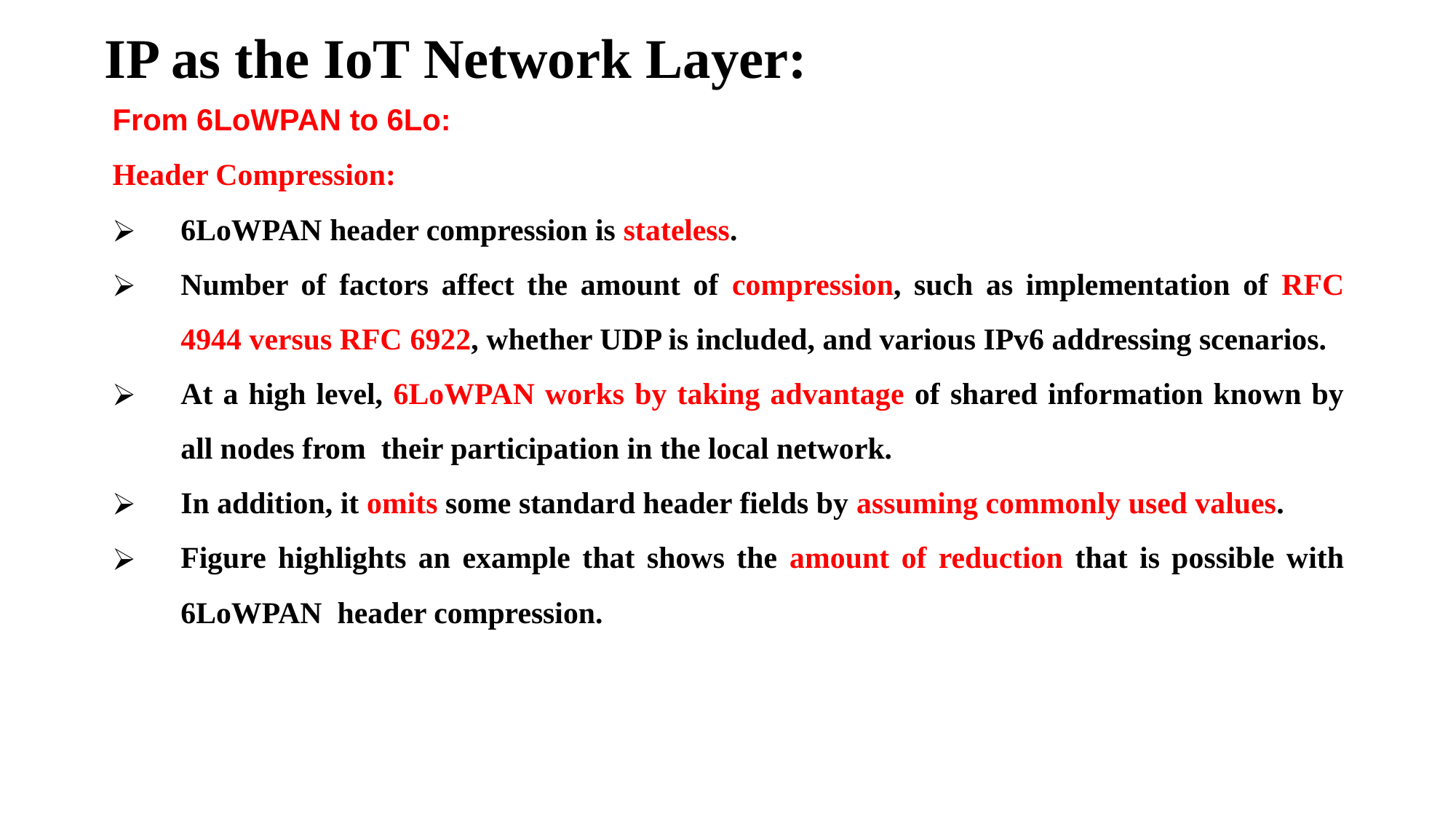

# IP as the IoT Network Layer:
From 6LoWPAN to 6Lo:
Header Compression:
6LoWPAN header compression is stateless.
Number of factors affect the amount of compression, such as implementation of RFC 4944 versus RFC 6922, whether UDP is included, and various IPv6 addressing scenarios.
At a high level, 6LoWPAN works by taking advantage of shared information known by all nodes from  their participation in the local network.
In addition, it omits some standard header fields by assuming commonly used values.
Figure highlights an example that shows the amount of reduction that is possible with 6LoWPAN  header compression.